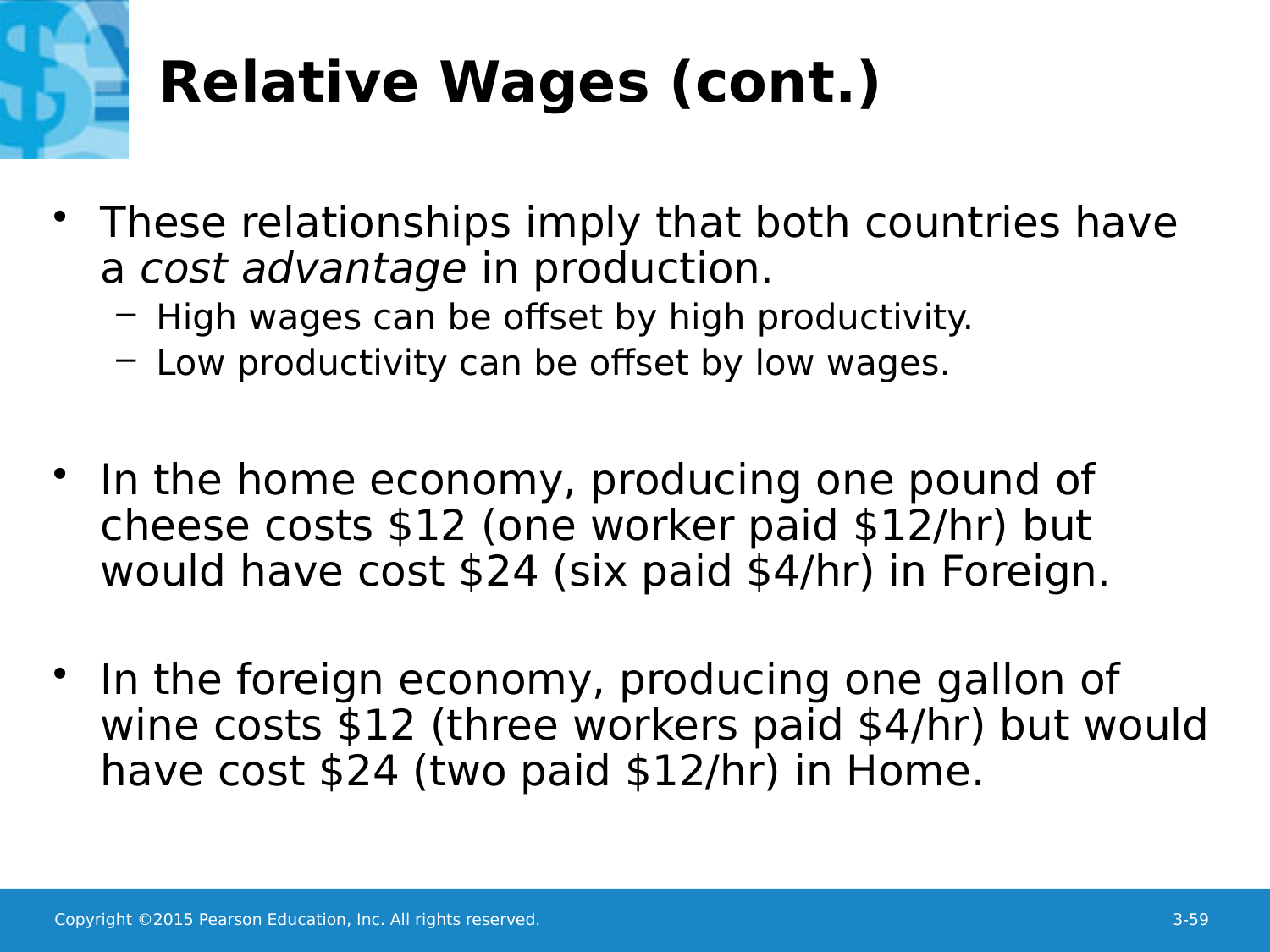

# Relative Wages (cont.)
These relationships imply that both countries have a cost advantage in production.
High wages can be offset by high productivity.
Low productivity can be offset by low wages.

In the home economy, producing one pound of cheese costs $12 (one worker paid $12/hr) but would have cost $24 (six paid $4/hr) in Foreign.

In the foreign economy, producing one gallon of wine costs $12 (three workers paid $4/hr) but would have cost $24 (two paid $12/hr) in Home.